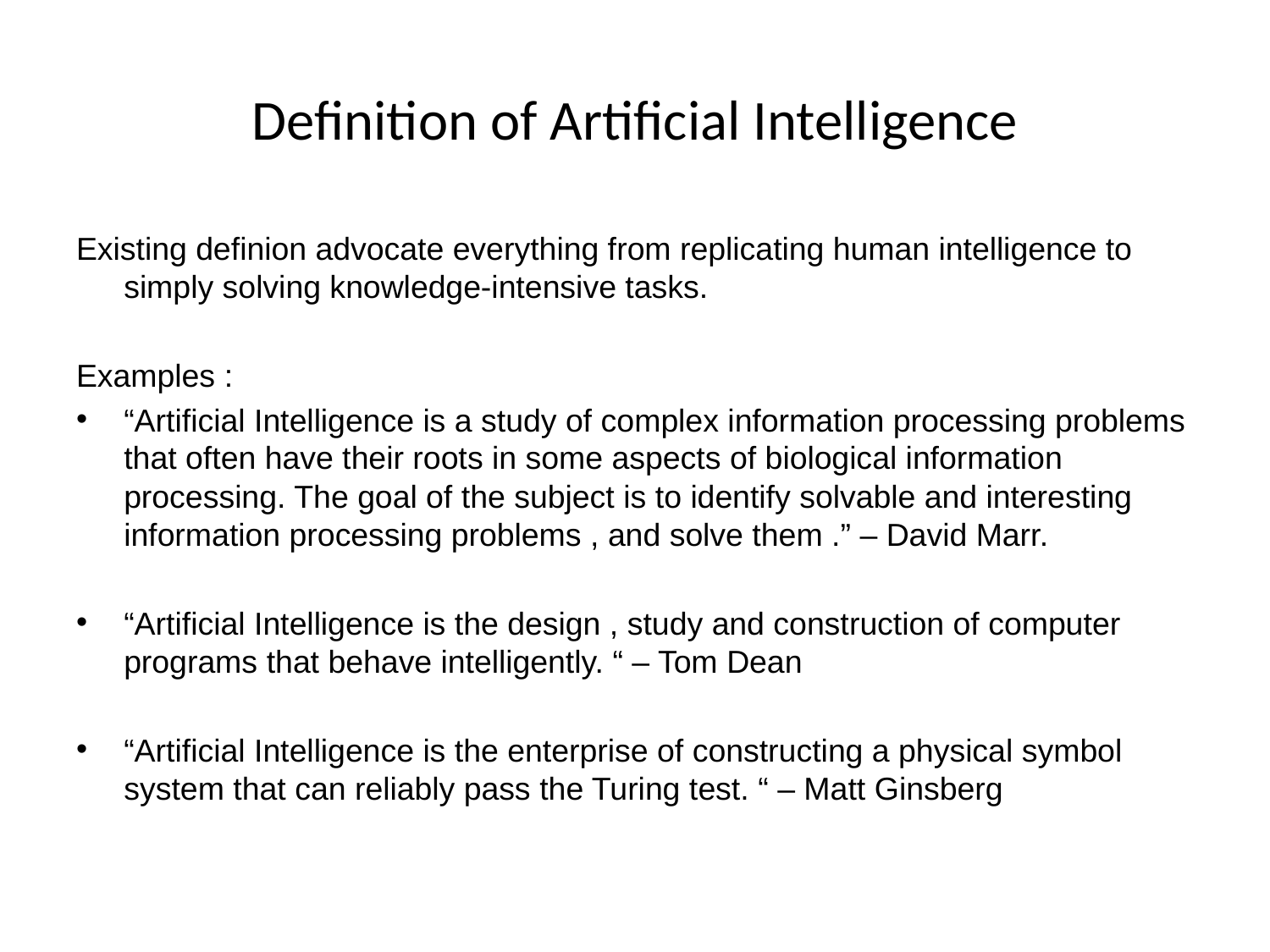

# Definition of Artificial Intelligence
Existing definion advocate everything from replicating human intelligence to simply solving knowledge-intensive tasks.

Examples :
“Artificial Intelligence is a study of complex information processing problems that often have their roots in some aspects of biological information processing. The goal of the subject is to identify solvable and interesting information processing problems , and solve them .” – David Marr.

“Artificial Intelligence is the design , study and construction of computer programs that behave intelligently. “ – Tom Dean

“Artificial Intelligence is the enterprise of constructing a physical symbol system that can reliably pass the Turing test. “ – Matt Ginsberg